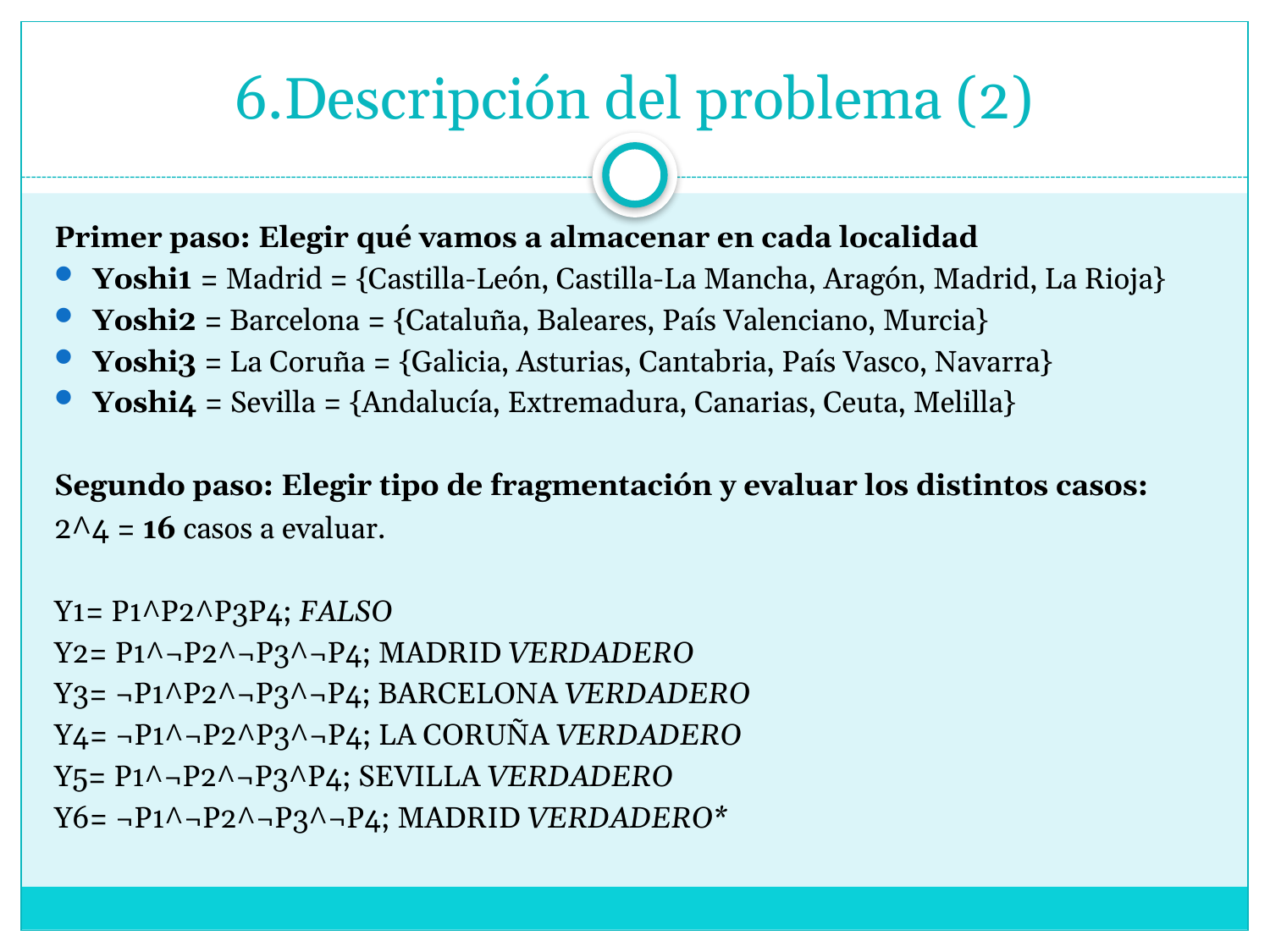

# 6.Descripción del problema (2)
Primer paso: Elegir qué vamos a almacenar en cada localidad
Yoshi1 = Madrid = {Castilla-León, Castilla-La Mancha, Aragón, Madrid, La Rioja}
Yoshi2 = Barcelona = {Cataluña, Baleares, País Valenciano, Murcia}
Yoshi3 = La Coruña = {Galicia, Asturias, Cantabria, País Vasco, Navarra}
Yoshi4 = Sevilla = {Andalucía, Extremadura, Canarias, Ceuta, Melilla}

Segundo paso: Elegir tipo de fragmentación y evaluar los distintos casos:
2^4 = 16 casos a evaluar.

Y1= P1^P2^P3P4; FALSO
Y2= P1^¬P2^¬P3^¬P4; MADRID VERDADERO
Y3= ¬P1^P2^¬P3^¬P4; BARCELONA VERDADERO
Y4= ¬P1^¬P2^P3^¬P4; LA CORUÑA VERDADERO
Y5= P1^¬P2^¬P3^P4; SEVILLA VERDADERO
Y6= ¬P1^¬P2^¬P3^¬P4; MADRID VERDADERO*